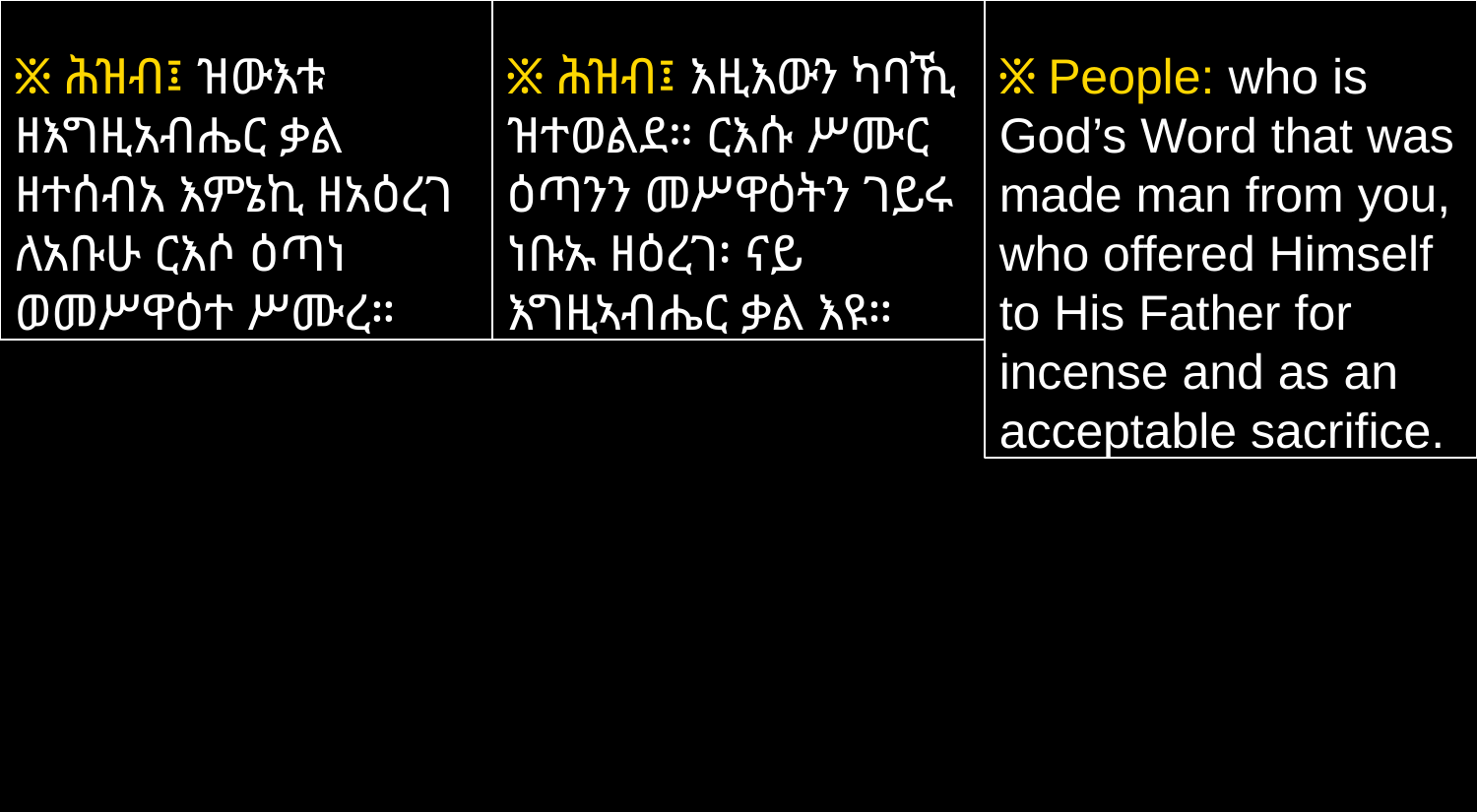

፠ ሕዝብ፤ ዝውእቱ ዘእግዚአብሔር ቃል ዘተሰብአ እምኔኪ ዘአዕረገ ለአቡሁ ርእሶ ዕጣነ ወመሥዋዕተ ሥሙረ።

፠ ሕዝብ፤ እዚእውን ካባኺ ዝተወልደ። ርእሱ ሥሙር ዕጣንን መሥዋዕትን ገይሩ ነቡኡ ዘዕረገ፡ ናይ እግዚኣብሔር ቃል እዩ።

፠ People: who is God’s Word that was made man from you, who offered Himself to His Father for incense and as an acceptable sacrifice.